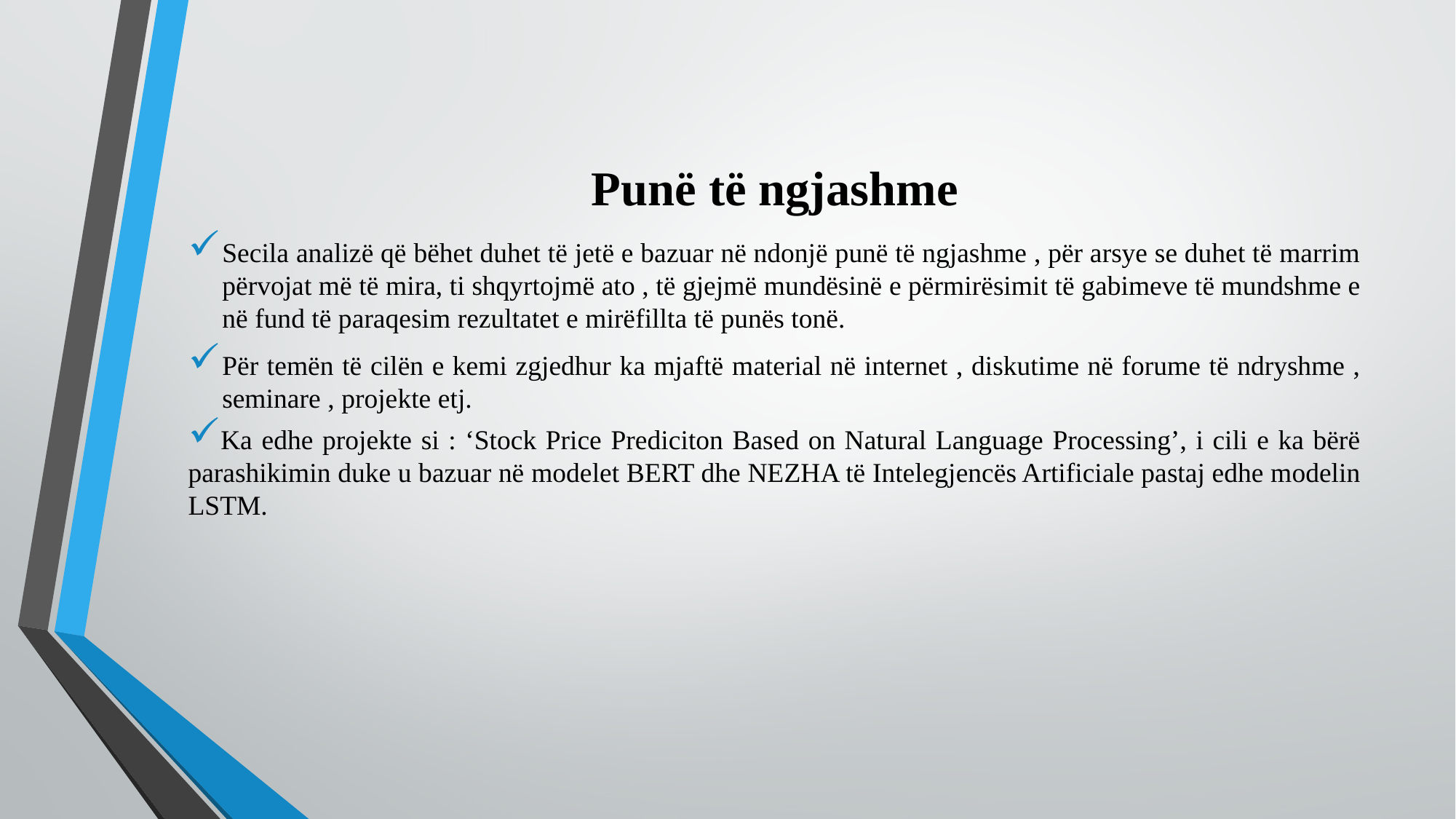

Secila analizë që bëhet duhet të jetë e bazuar në ndonjë punë të ngjashme , për arsye se duhet të marrim përvojat më të mira, ti shqyrtojmë ato , të gjejmë mundësinë e përmirësimit të gabimeve të mundshme e në fund të paraqesim rezultatet e mirëfillta të punës tonë.
Për temën të cilën e kemi zgjedhur ka mjaftë material në internet , diskutime në forume të ndryshme , seminare , projekte etj.
Ka edhe projekte si : ‘Stock Price Prediciton Based on Natural Language Processing’, i cili e ka bërë parashikimin duke u bazuar në modelet BERT dhe NEZHA të Intelegjencës Artificiale pastaj edhe modelin LSTM.
# Punë të ngjashme